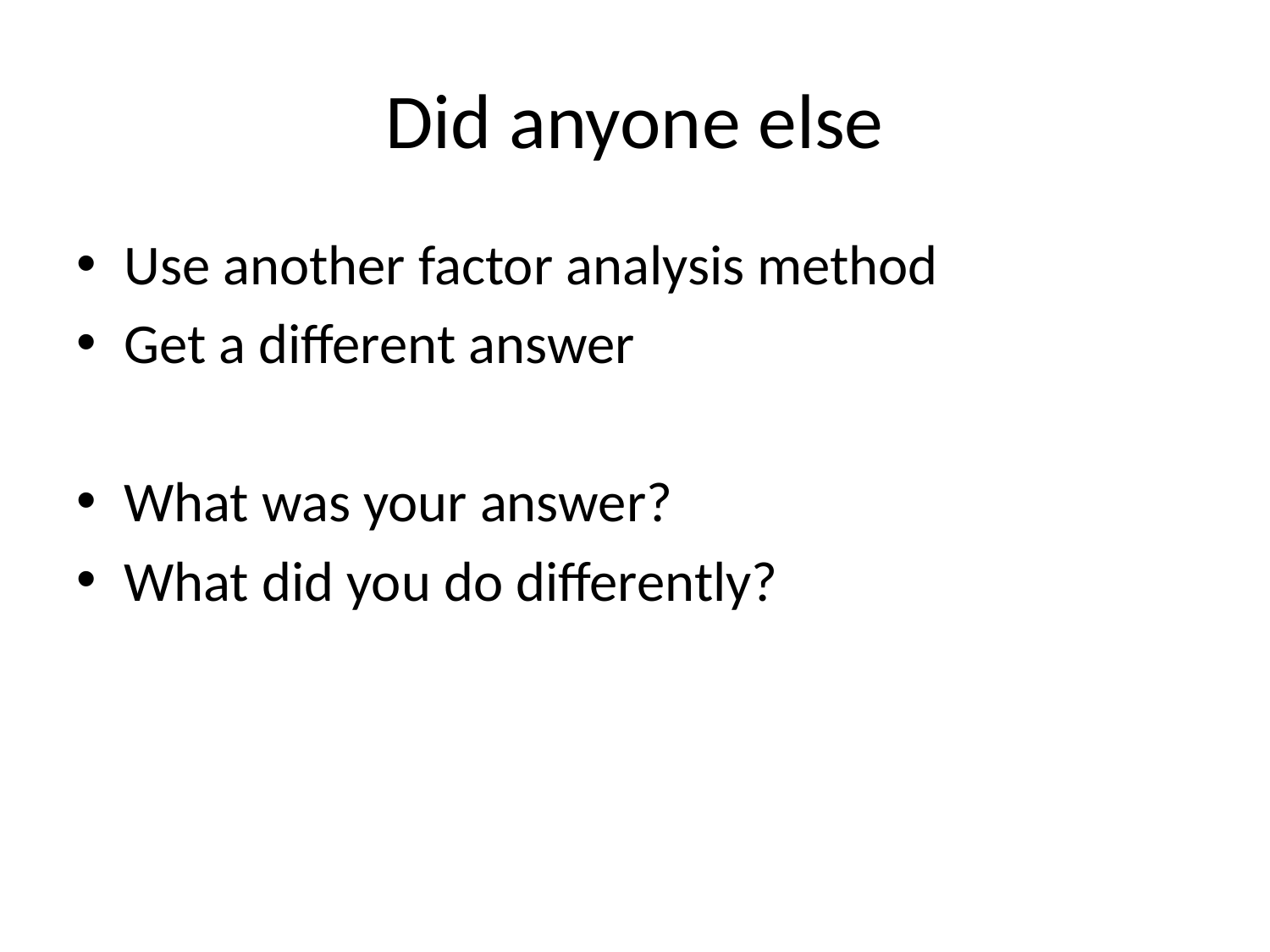

# Did anyone else
Use another factor analysis method
Get a different answer

What was your answer?
What did you do differently?